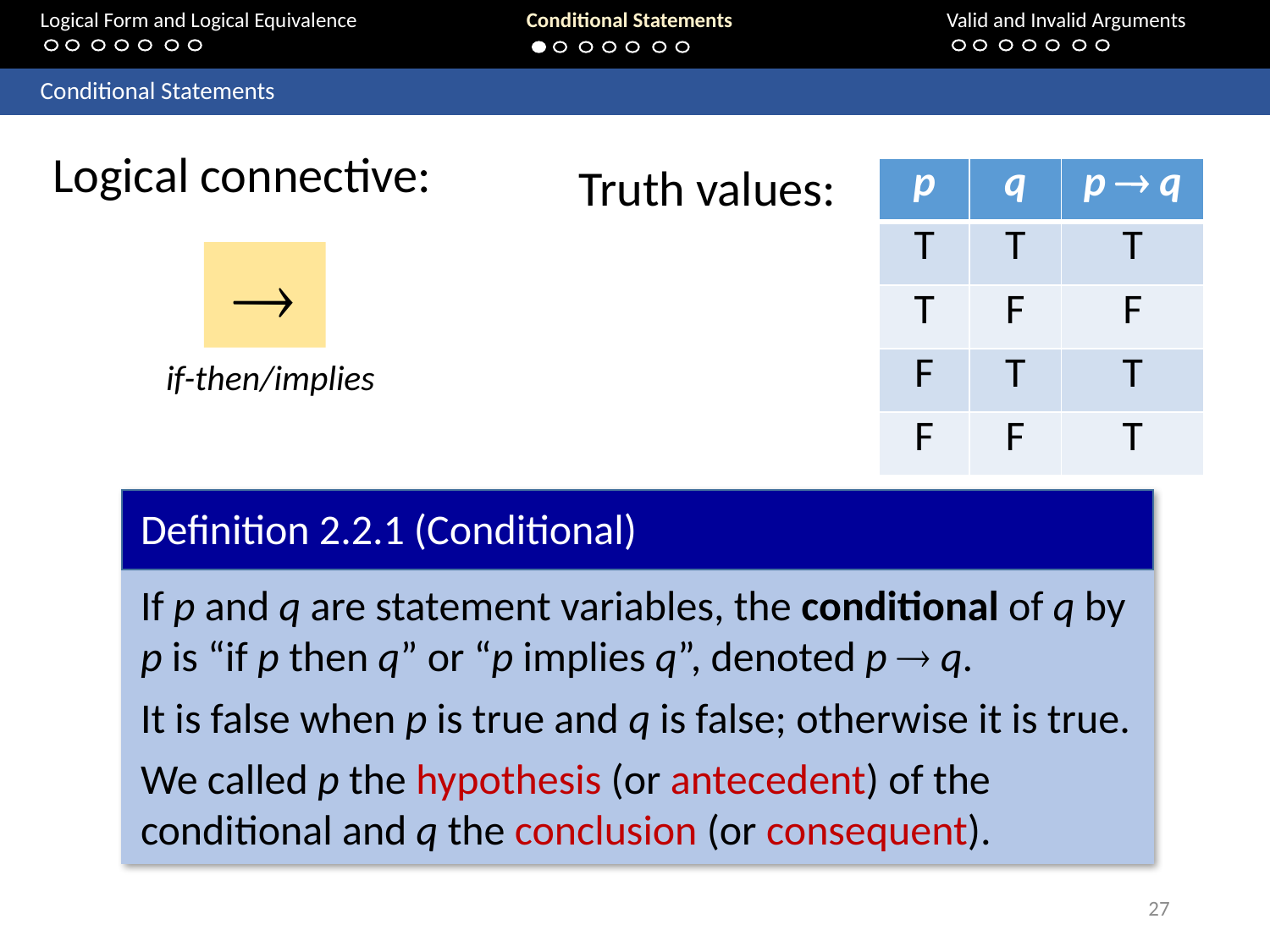

Logical Form and Logical Equivalence		Conditional Statements			Valid and Invalid Arguments

	Conditional Statements
Logical connective:
Truth values:
| p | q | p → q |
| --- | --- | --- |
| T | T | T |
| T | F | F |
| F | T | T |
| F | F | T |
→
if-then/implies

Definition 2.2.1 (Conditional)
If p and q are statement variables, the conditional of q by p is “if p then q” or “p implies q”, denoted p → q.
It is false when p is true and q is false; otherwise it is true.
We called p the hypothesis (or antecedent) of the conditional and q the conclusion (or consequent).
27